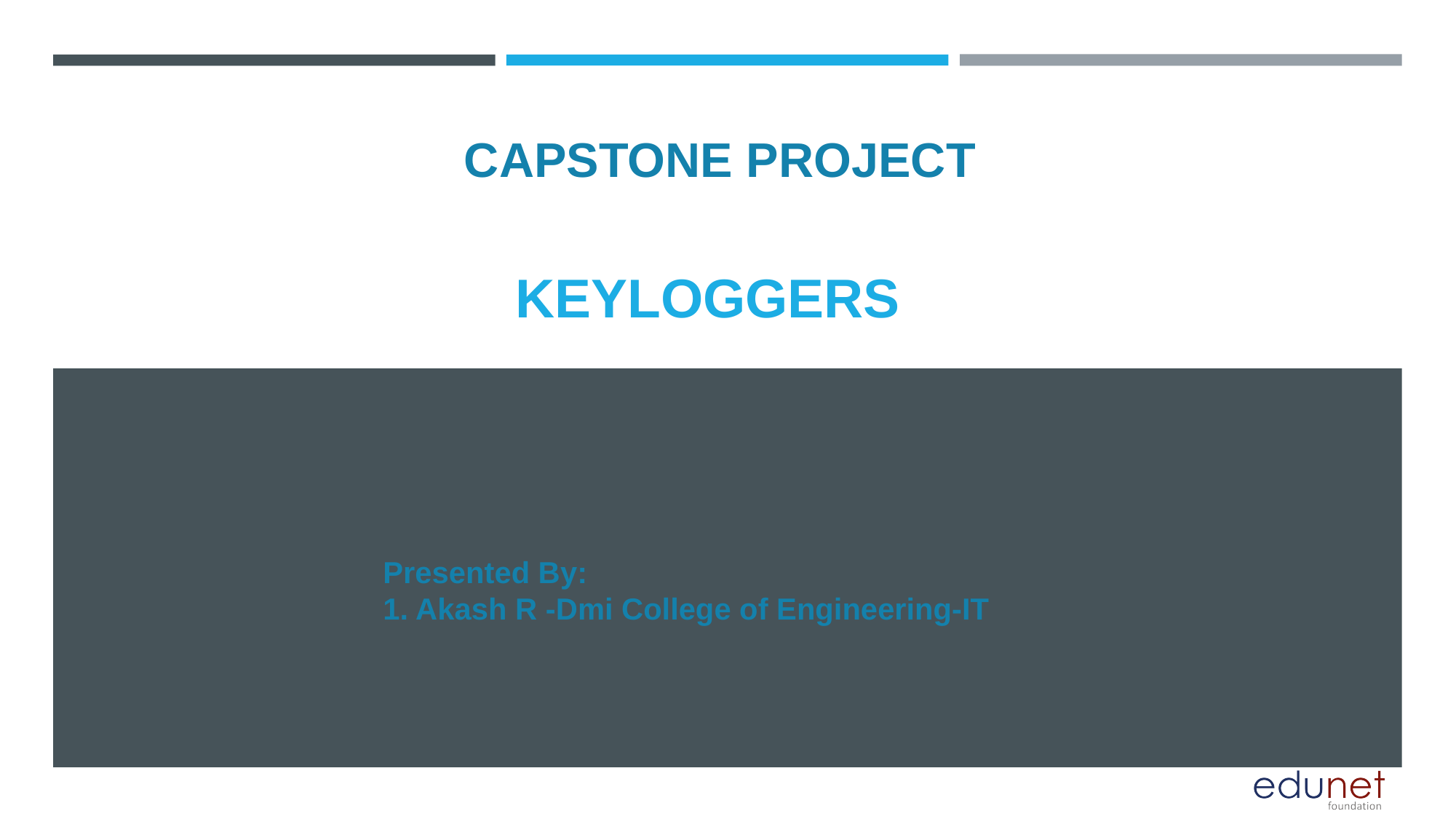

CAPSTONE PROJECT
# keyloggers
Presented By:
1. Akash R -Dmi College of Engineering-IT